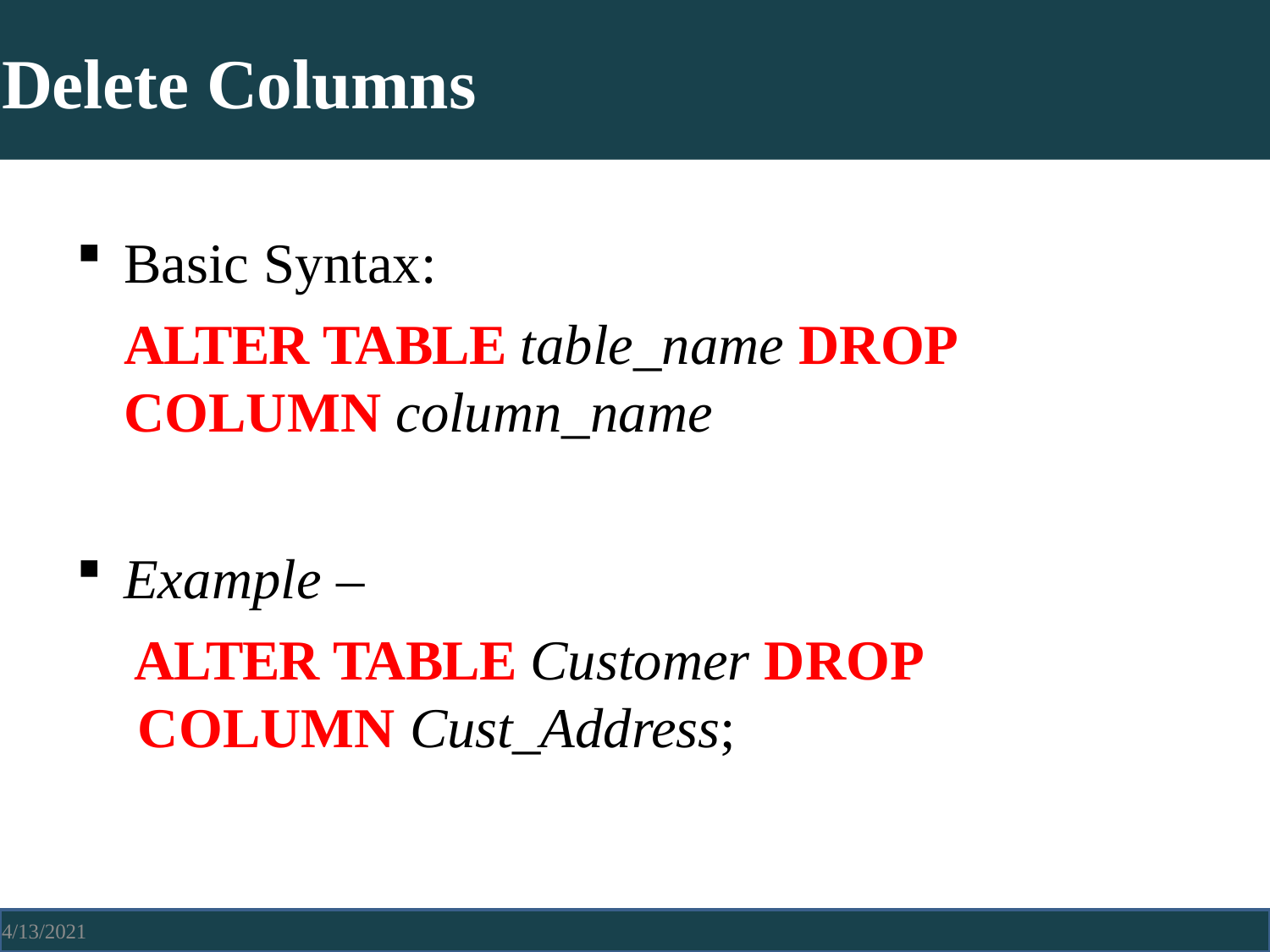

# Delete Columns
Basic Syntax:
ALTER TABLE table_name DROP
COLUMN column_name

Example –
ALTER TABLE Customer DROP  COLUMN Cust_Address;
4/13/2021